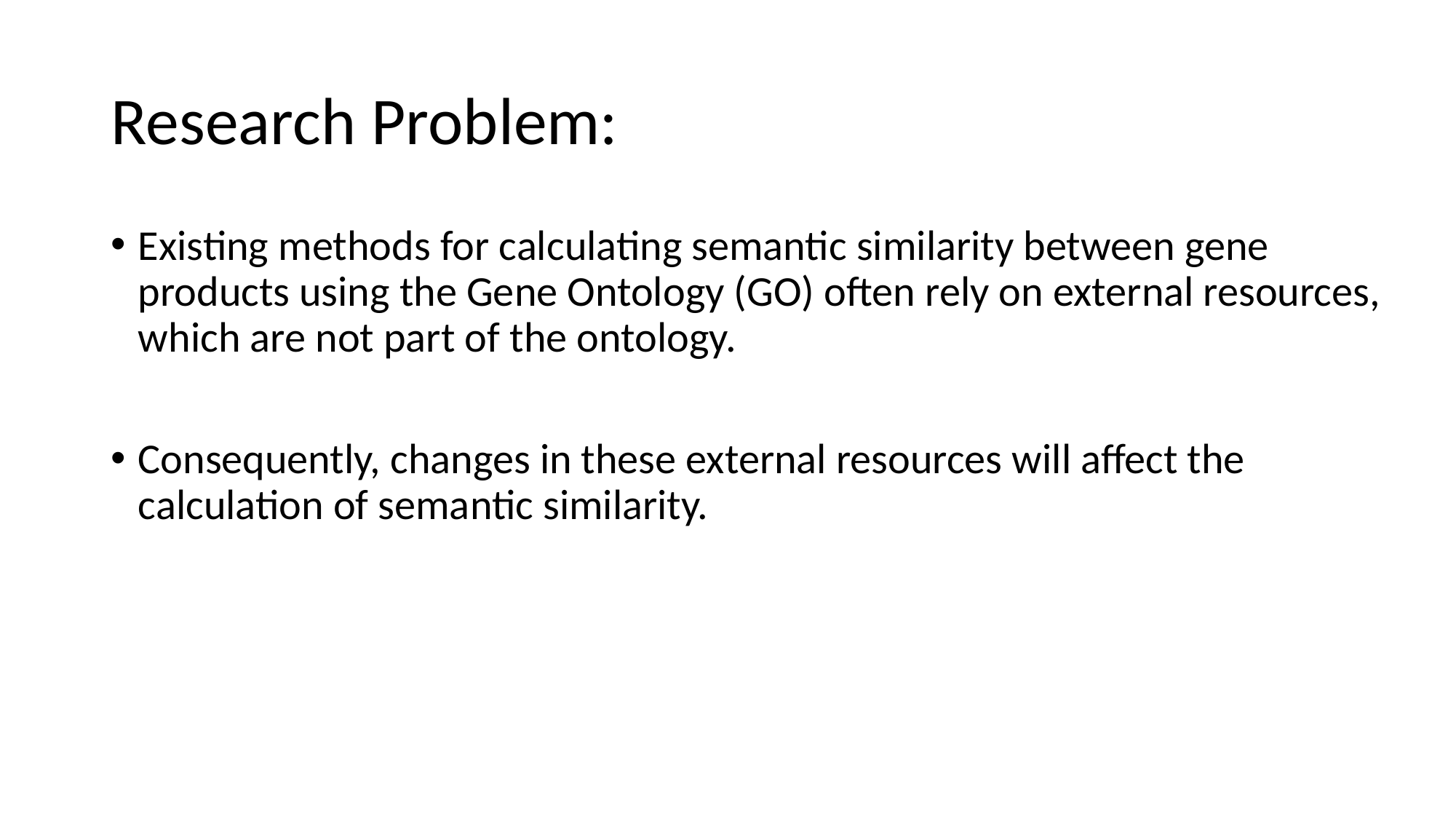

# Research Problem:
Existing methods for calculating semantic similarity between gene products using the Gene Ontology (GO) often rely on external resources, which are not part of the ontology.

Consequently, changes in these external resources will affect the calculation of semantic similarity.